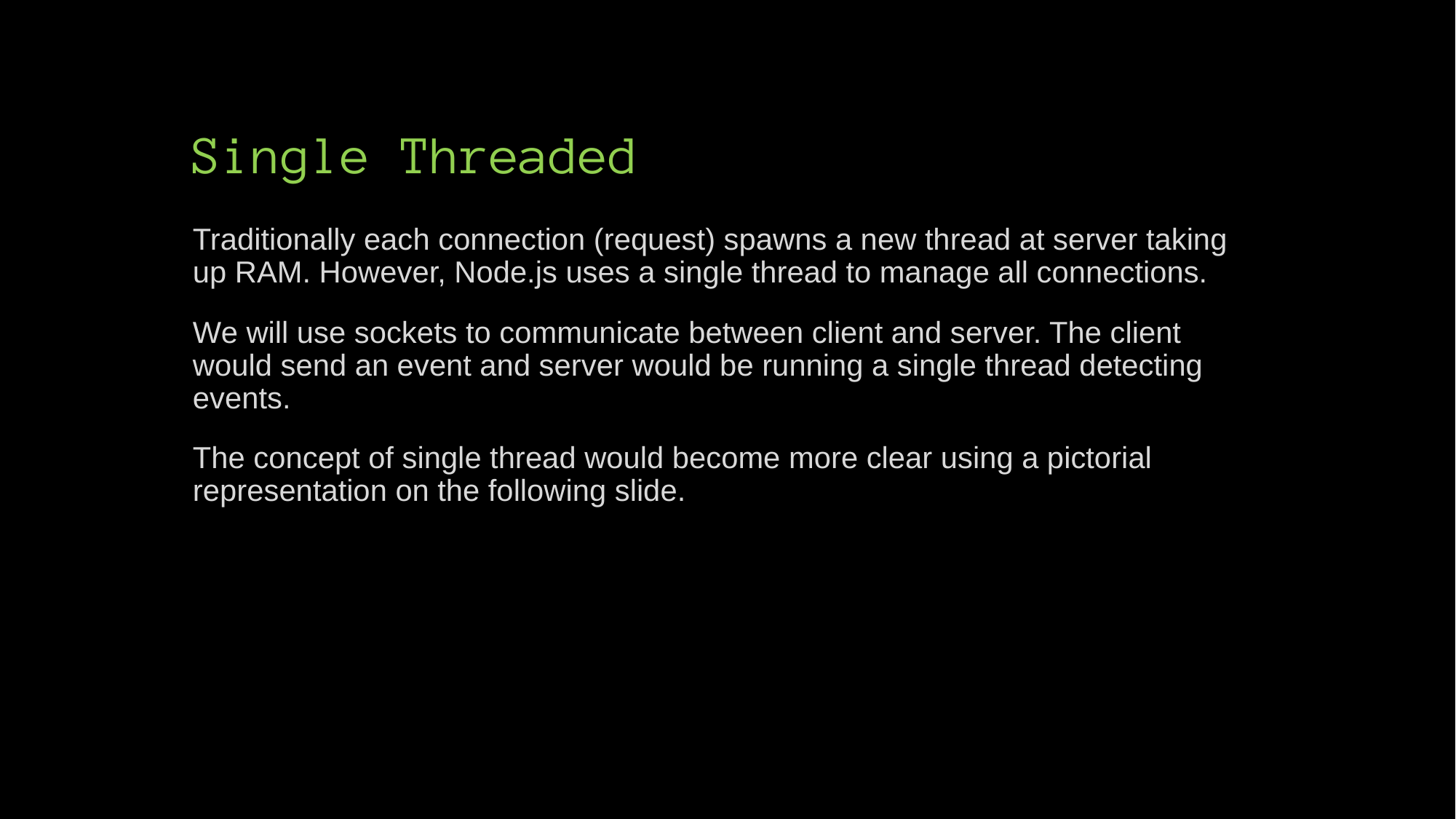

# Single Threaded
Traditionally each connection (request) spawns a new thread at server taking up RAM. However, Node.js uses a single thread to manage all connections.
We will use sockets to communicate between client and server. The client would send an event and server would be running a single thread detecting events.
The concept of single thread would become more clear using a pictorial representation on the following slide.